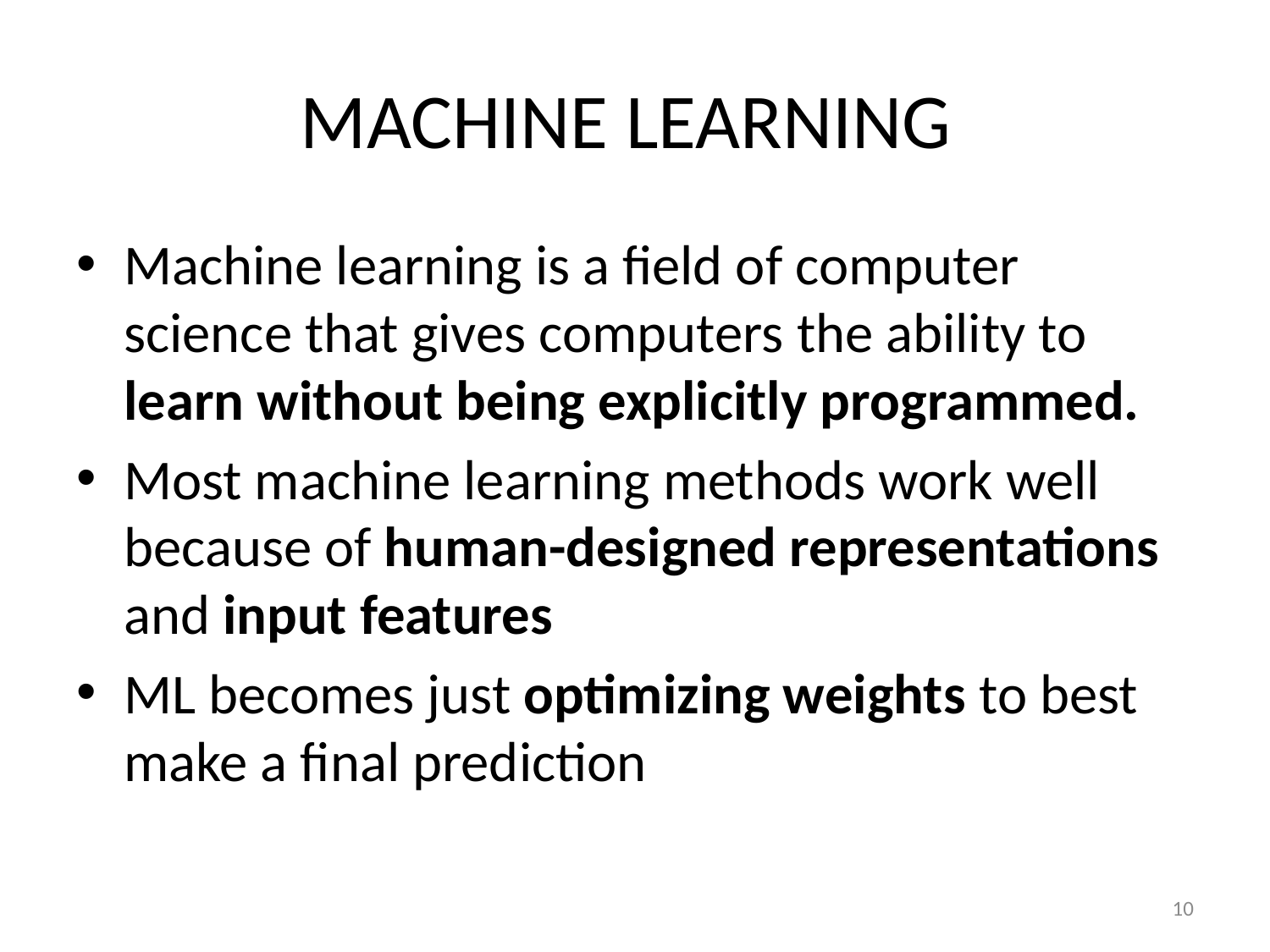

# MACHINE LEARNING
Machine learning is a field of computer science that gives computers the ability to learn without being explicitly programmed.
Most machine learning methods work well because of human-designed representations and input features
ML becomes just optimizing weights to best make a final prediction

10